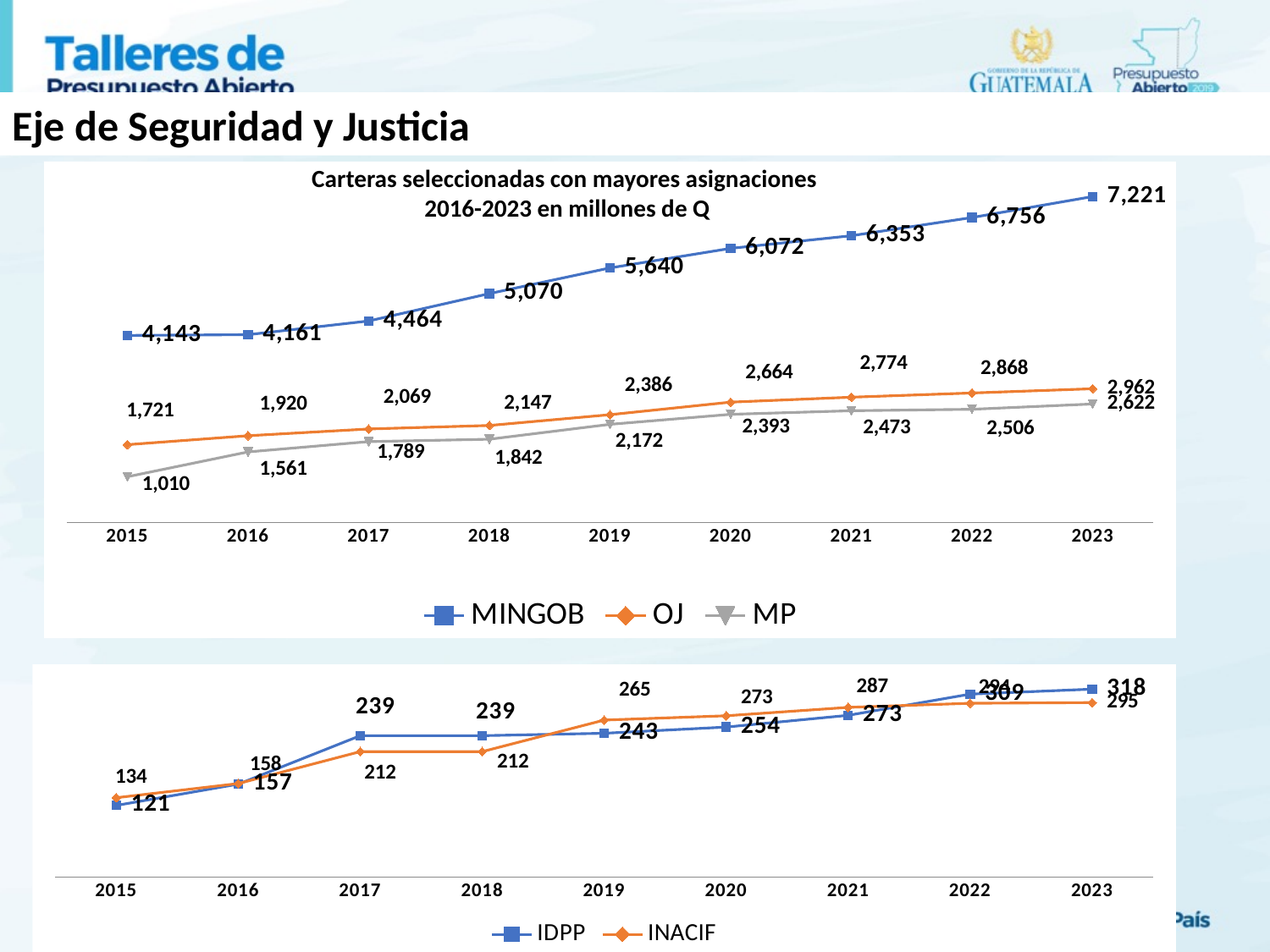

Eje de Seguridad y Justicia
Carteras seleccionadas con mayores asignaciones
2016-2023 en millones de Q

### Chart

| Category | MINGOB | OJ | MP |
|---|---|---|---|
| 2015.0 | 4143.47313 | 1720.971051 | 1010.38 |
| 2016.0 | 4160.57483076 | 1920.15008 | 1561.27791344 |
| 2017.0 | 4463.8158293 | 2068.8686935 | 1789.1470872 |
| 2018.0 | 5070.270947 | 2147.04685188 | 1842.0 |
| 2019.0 | 5639.5941 | 2386.118 | 2172.0 |
| 2020.0 | 6072.44025 | 2664.067 | 2393.471 |
| 2021.0 | 6352.9211 | 2774.176 | 2473.237 |
| 2022.0 | 6755.92465 | 2867.55 | 2506.03 |
| 2023.0 | 7221.07935 | 2962.251 | 2622.465 |

### Chart

| Category | IDPP | INACIF |
|---|---|---|
| 2015.0 | 121.0 | 134.0 |
| 2016.0 | 157.0 | 158.0 |
| 2017.0 | 239.0 | 212.0 |
| 2018.0 | 239.0 | 212.0 |
| 2019.0 | 243.054 | 265.369 |
| 2020.0 | 253.544 | 272.633 |
| 2021.0 | 273.4309999999999 | 286.862 |
| 2022.0 | 309.2909999999999 | 293.797 |
| 2023.0 | 317.73 | 295.0 |